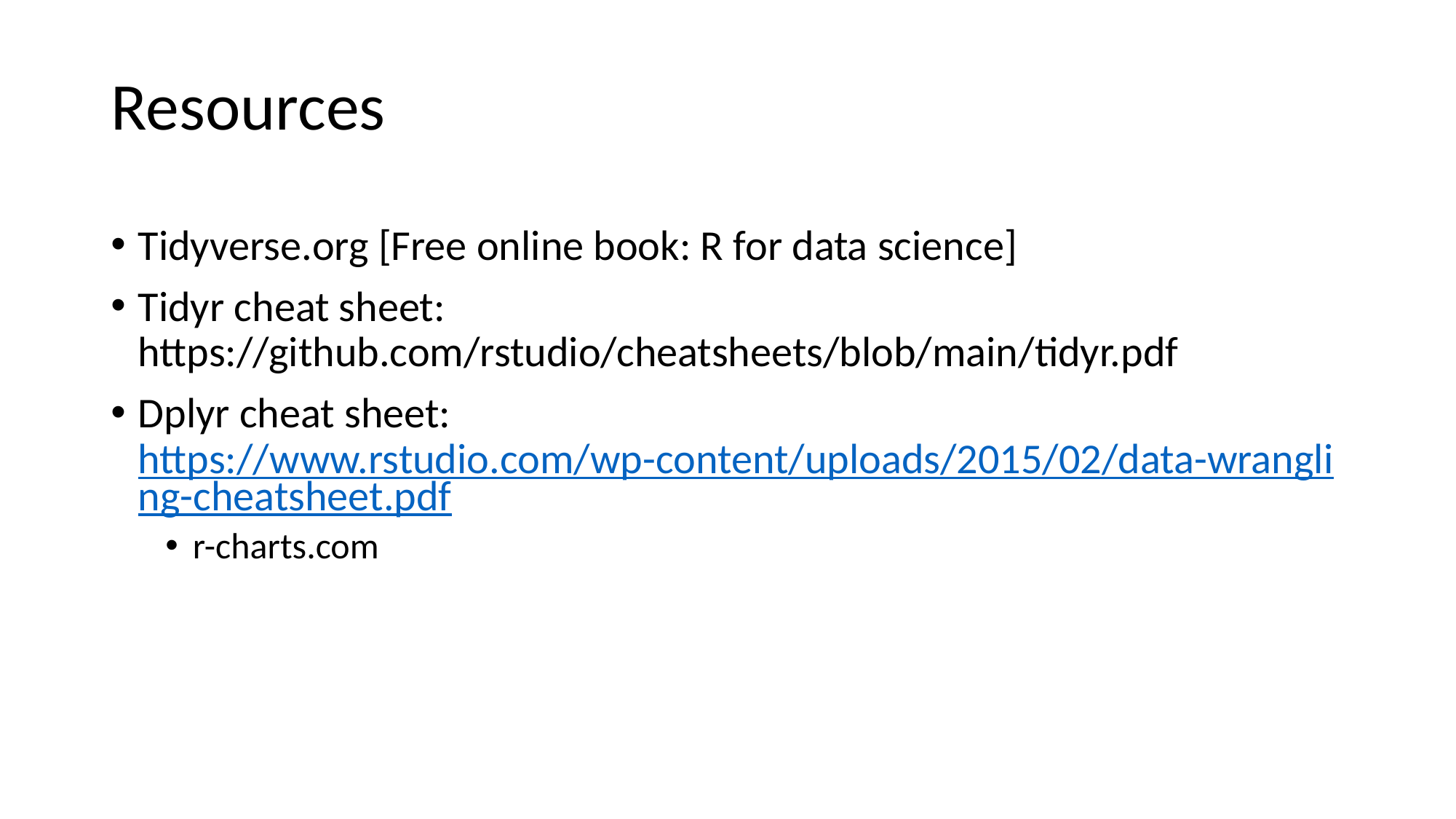

# Resources
Tidyverse.org [Free online book: R for data science]
Tidyr cheat sheet: https://github.com/rstudio/cheatsheets/blob/main/tidyr.pdf
Dplyr cheat sheet: https://www.rstudio.com/wp-content/uploads/2015/02/data-wrangling-cheatsheet.pdf
r-charts.com